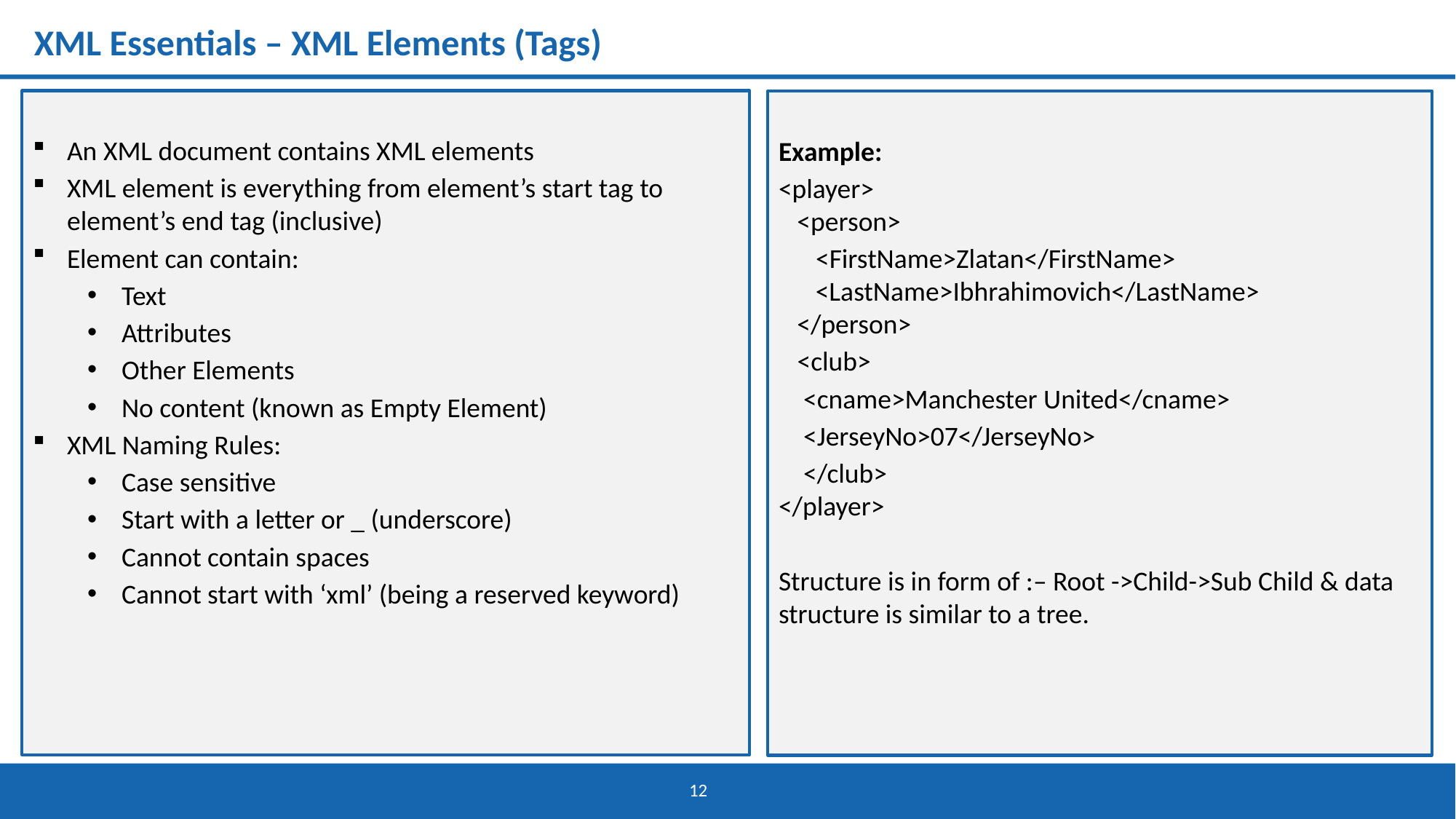

# XML Essentials – XML Elements (Tags)

An XML document contains XML elements
XML element is everything from element’s start tag to element’s end tag (inclusive)
Element can contain:
Text
Attributes
Other Elements
No content (known as Empty Element)
XML Naming Rules:
Case sensitive
Start with a letter or _ (underscore)
Cannot contain spaces
Cannot start with ‘xml’ (being a reserved keyword)

Example:
<player>
   <person>
      <FirstName>Zlatan</FirstName>
      <LastName>Ibhrahimovich</LastName>
   </person>
   <club>
    <cname>Manchester United</cname>
    <JerseyNo>07</JerseyNo>
    </club>
</player>

Structure is in form of :– Root ->Child->Sub Child & data structure is similar to a tree.